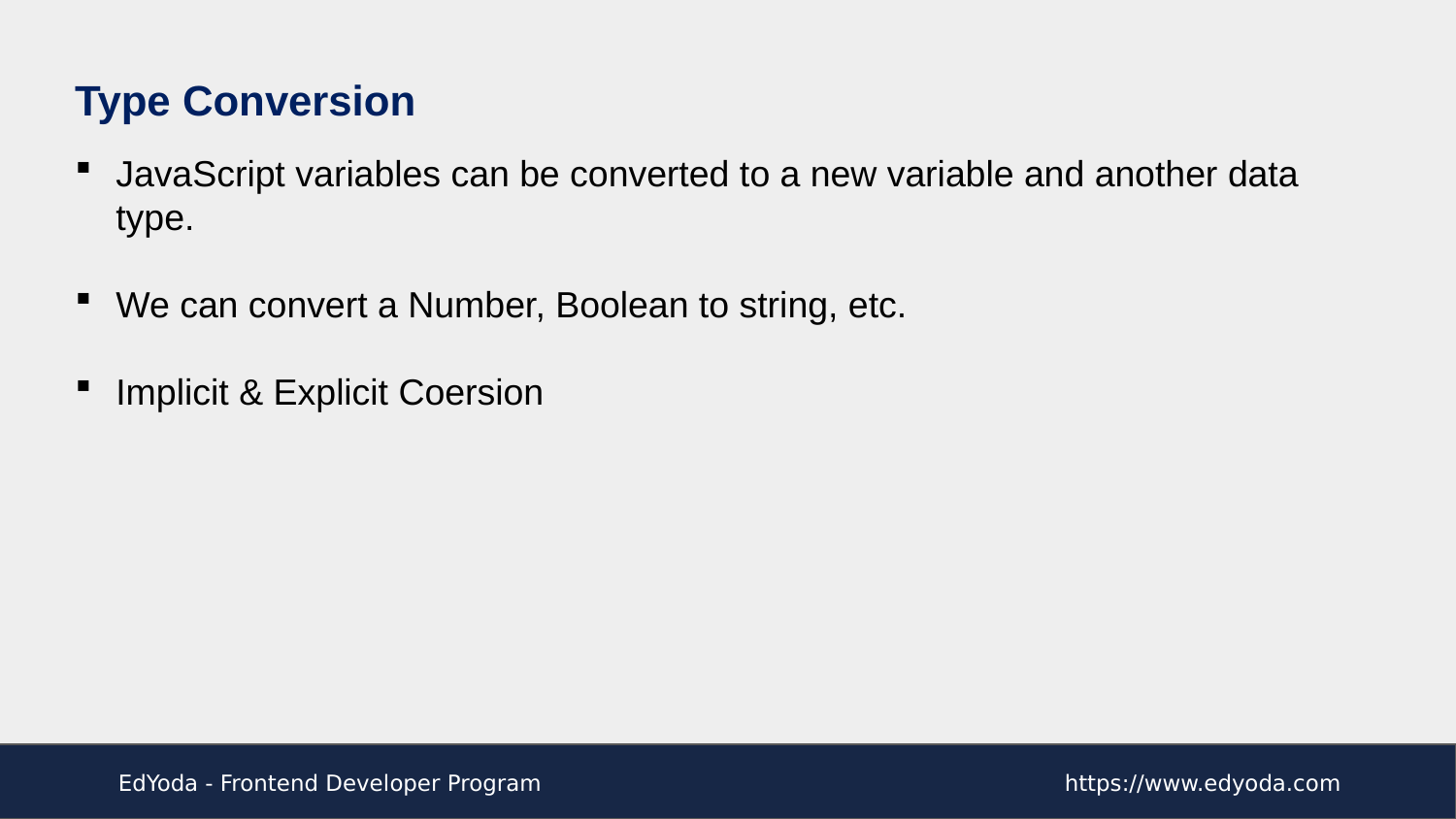

Type Conversion

JavaScript variables can be converted to a new variable and another data type.

We can convert a Number, Boolean to string, etc.

Implicit & Explicit Coersion

EdYoda - Frontend Developer Program
https://www.edyoda.com